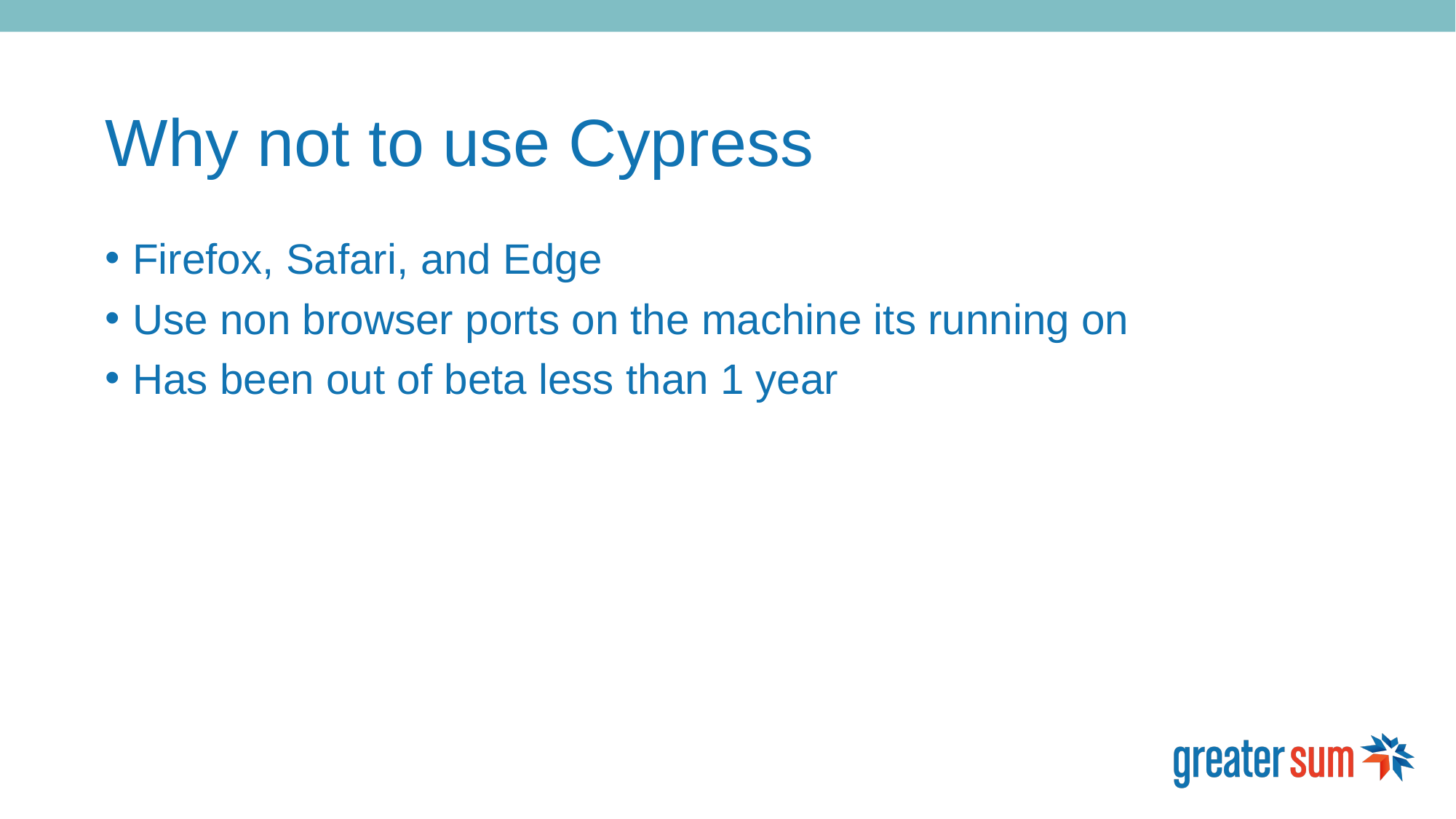

# Why not to use Cypress
Firefox, Safari, and Edge
Use non browser ports on the machine its running on
Has been out of beta less than 1 year